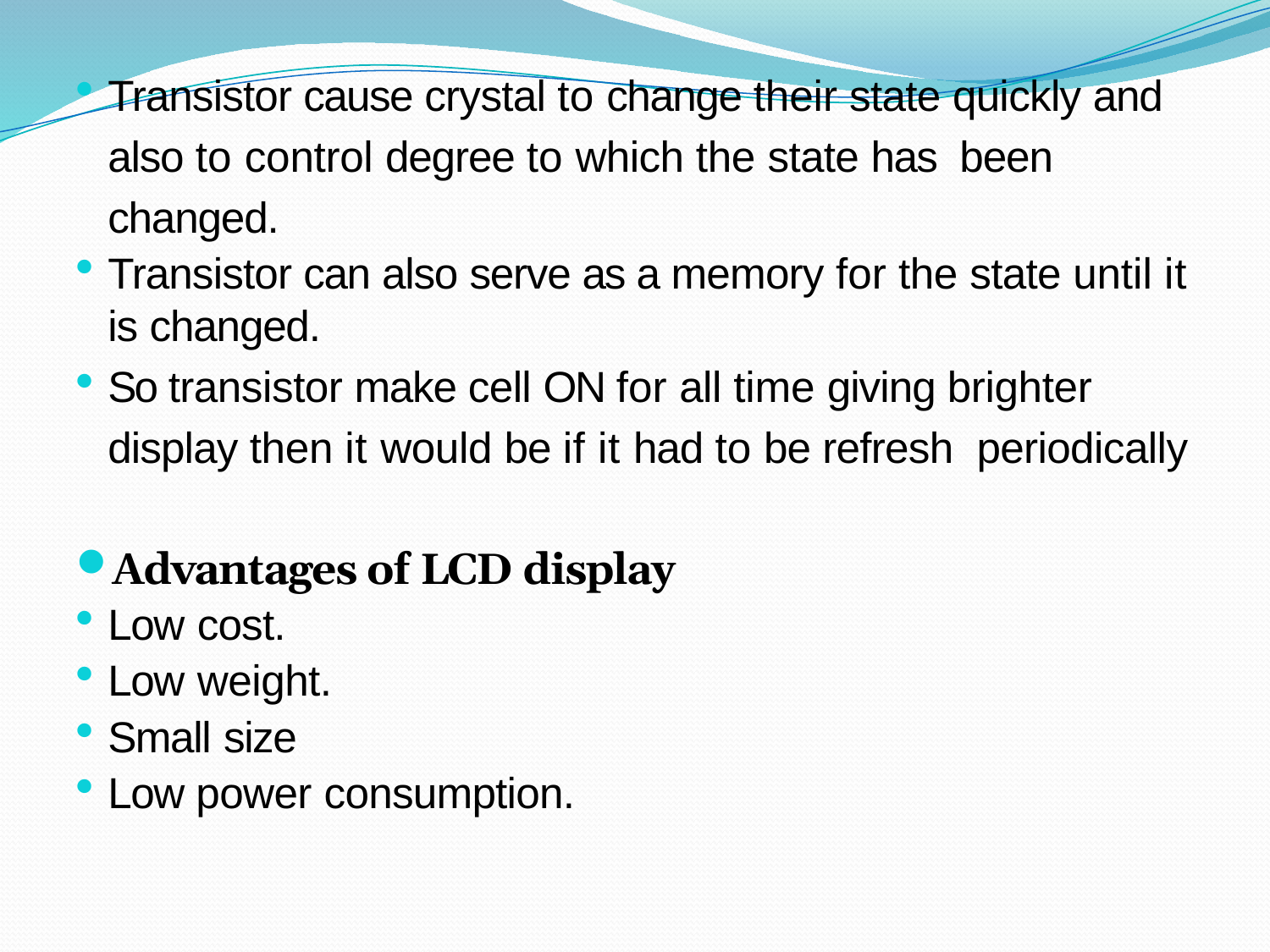

Transistor cause crystal to change their state quickly and also to control degree to which the state has  been changed.
Transistor can also serve as a memory for the state until it is changed.
So transistor make cell ON for all time giving brighter display then it would be if it had to be refresh  periodically

Advantages of LCD display
Low cost.
Low weight.
Small size
Low power consumption.